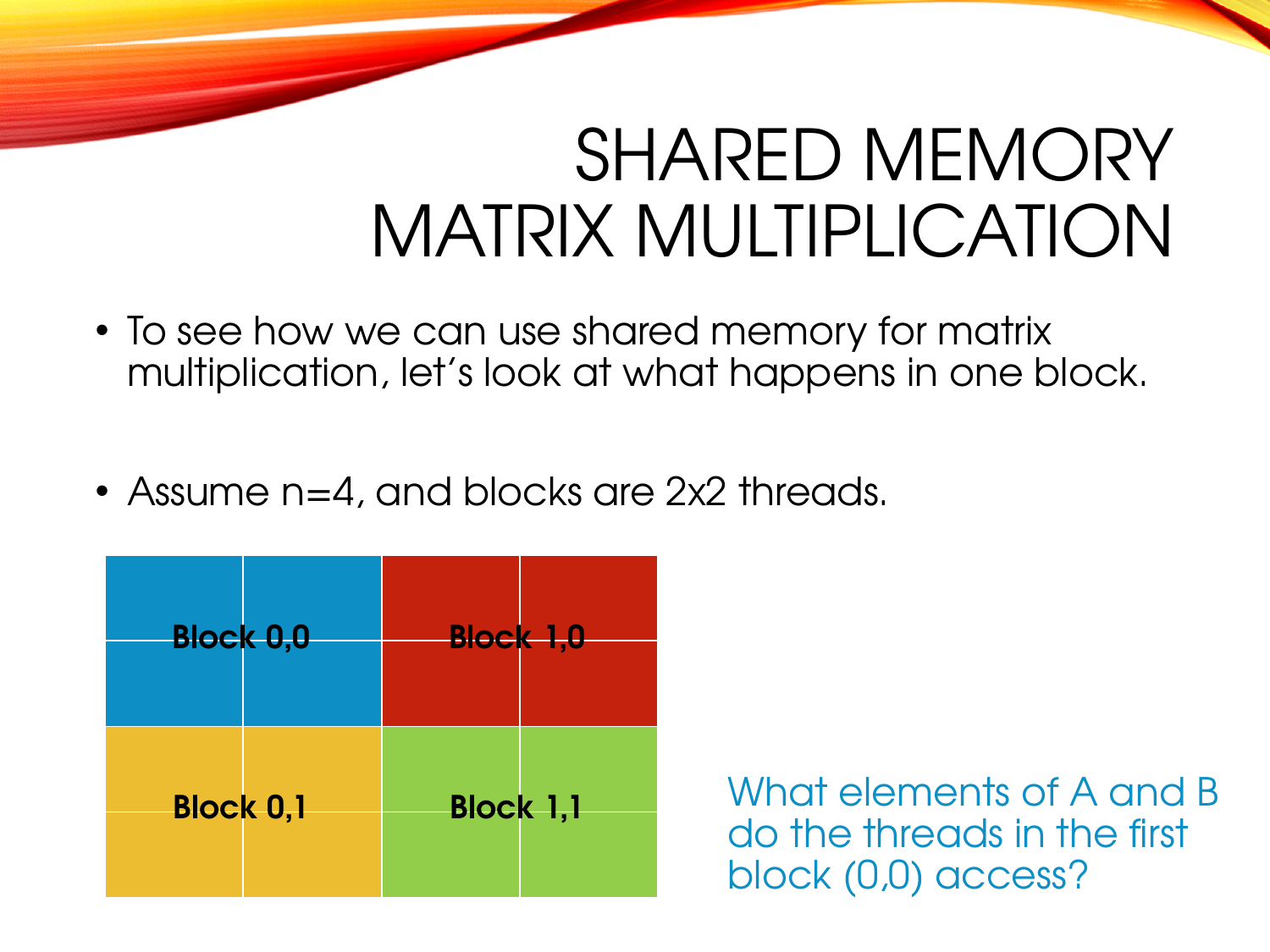

# Shared memory matrix multiplication
To see how we can use shared memory for matrix multiplication, let’s look at what happens in one block.

Assume n=4, and blocks are 2x2 threads.
|  |  |  |  |
| --- | --- | --- | --- |
|  |  |  |  |
|  |  |  |  |
|  |  |  |  |
Block 0,0
Block 1,0
What elements of A and B do the threads in the first block (0,0) access?
Block 0,1
Block 1,1